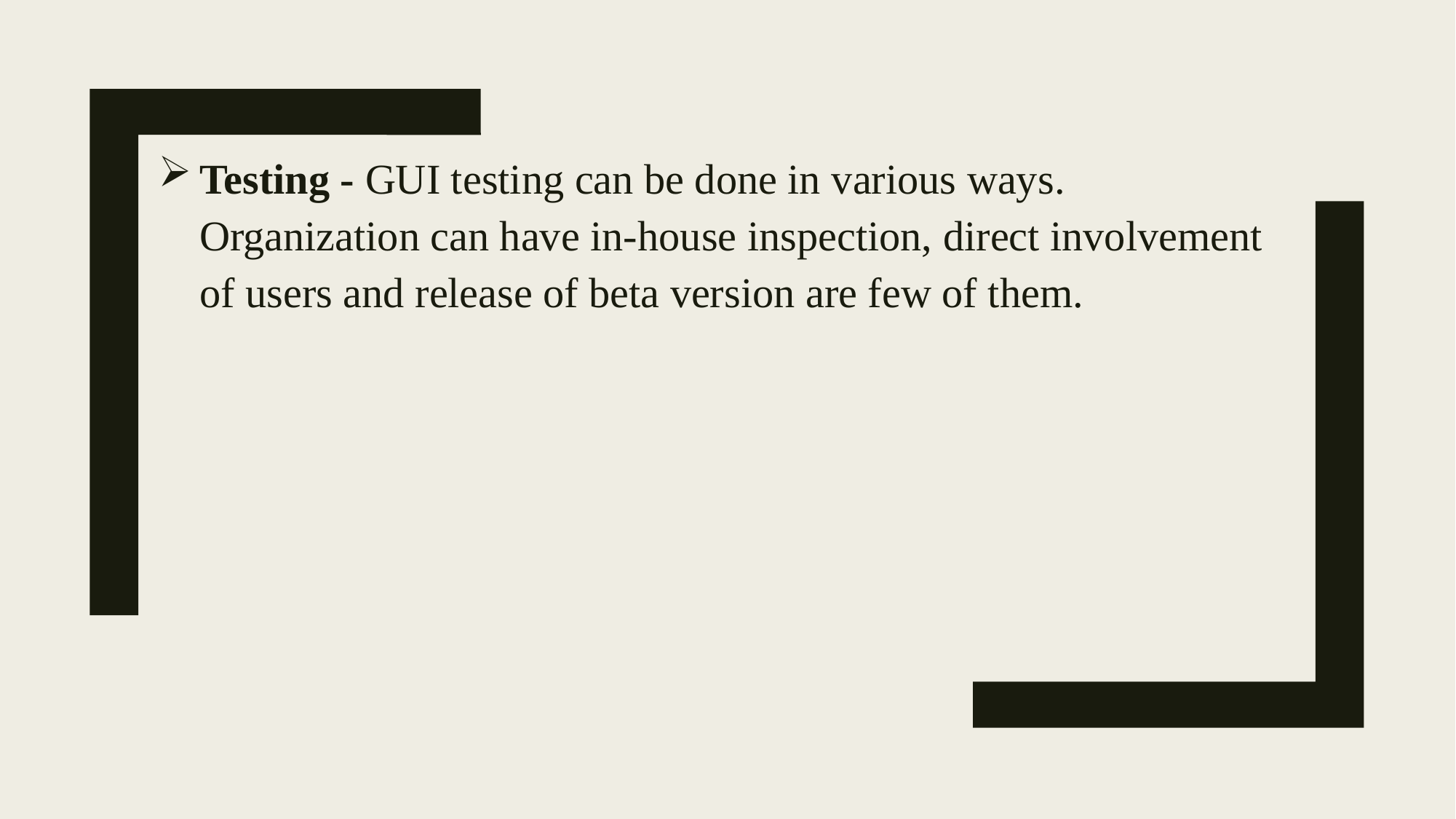

Testing - GUI testing can be done in various ways. Organization can have in-house inspection, direct involvement of users and release of beta version are few of them.